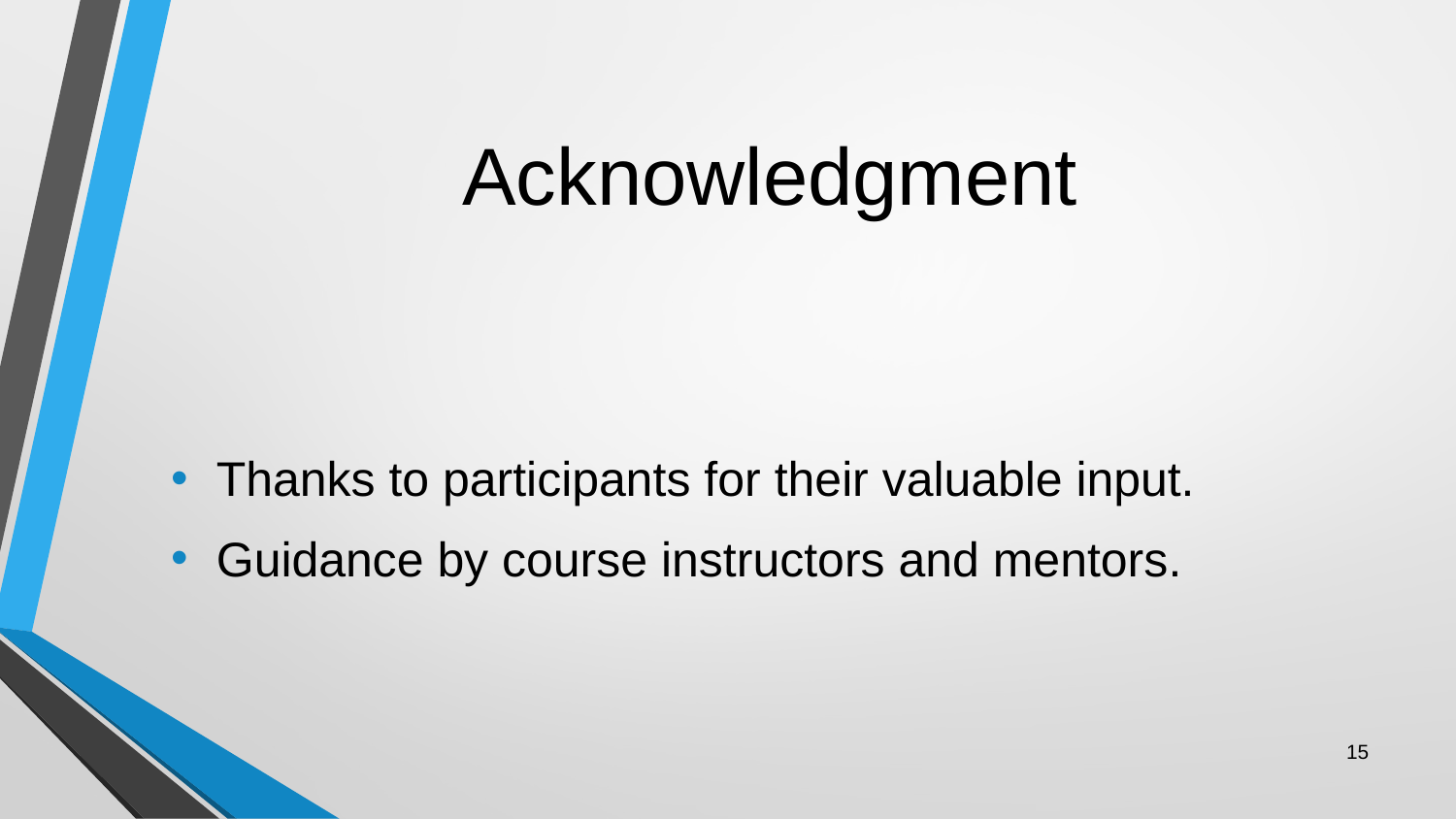

# Acknowledgment
Thanks to participants for their valuable input.
Guidance by course instructors and mentors.
15